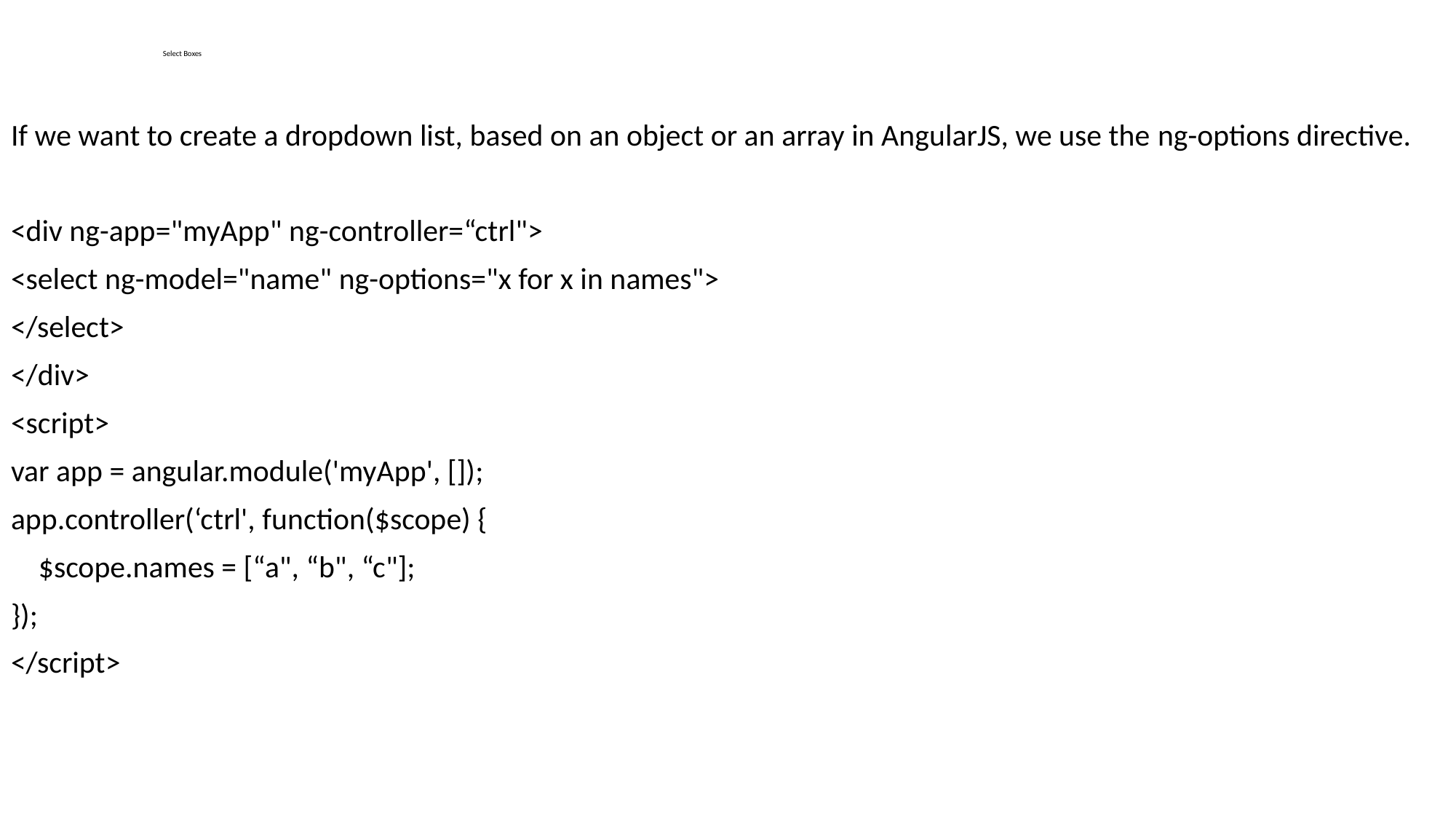

# Select Boxes

If we want to create a dropdown list, based on an object or an array in AngularJS, we use the ng-options directive.

<div ng-app="myApp" ng-controller=“ctrl">
<select ng-model="name" ng-options="x for x in names">
</select>
</div>
<script>
var app = angular.module('myApp', []);
app.controller(‘ctrl', function($scope) {
    $scope.names = [“a", “b", “c"];
});
</script>